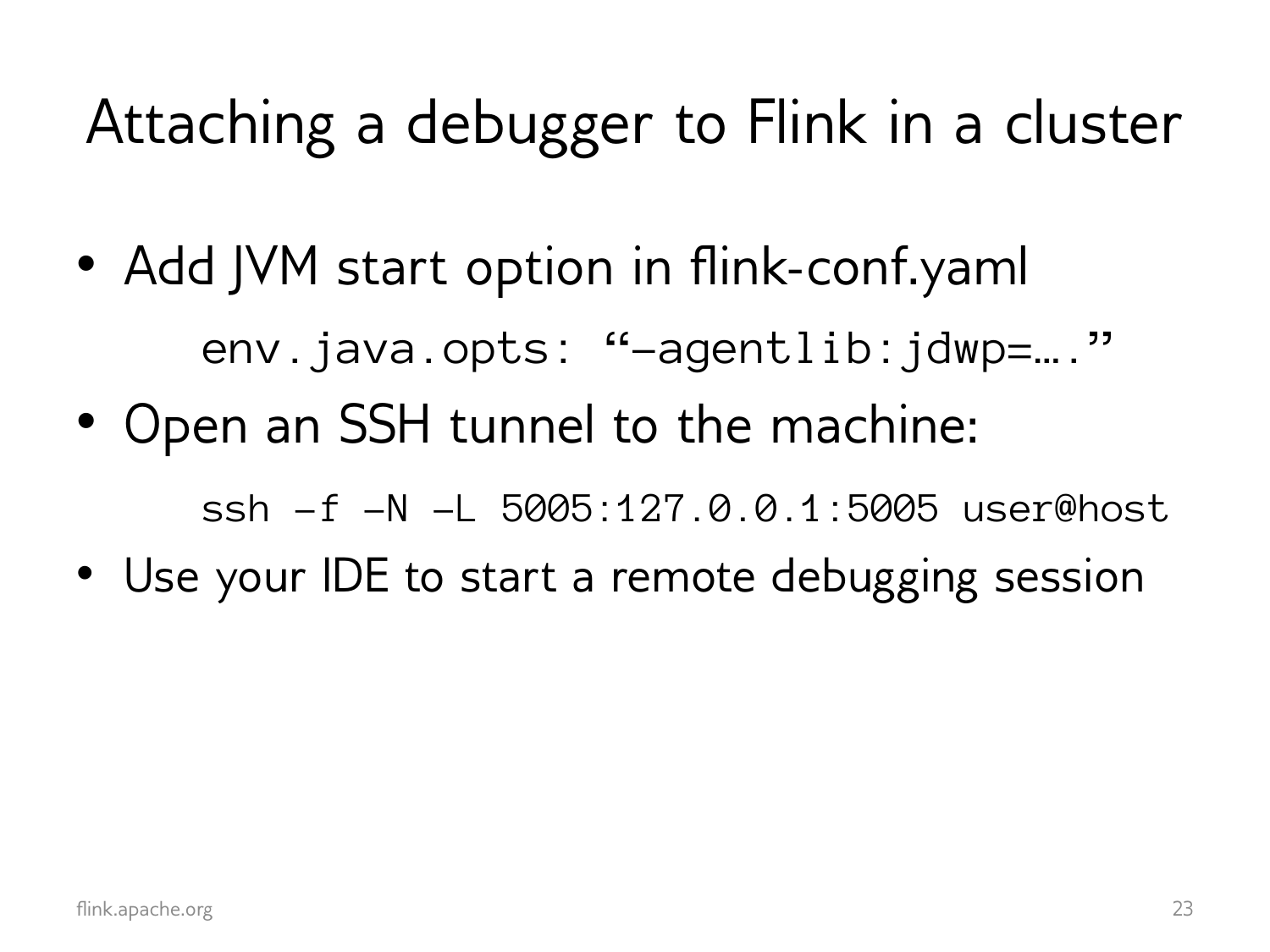

# Attaching a debugger to Flink in a cluster
Add JVM start option in flink-conf.yaml
 	env.java.opts: “-agentlib:jdwp=….”
Open an SSH tunnel to the machine:
	ssh -f -N -L 5005:127.0.0.1:5005 user@host
Use your IDE to start a remote debugging session
flink.apache.org
23